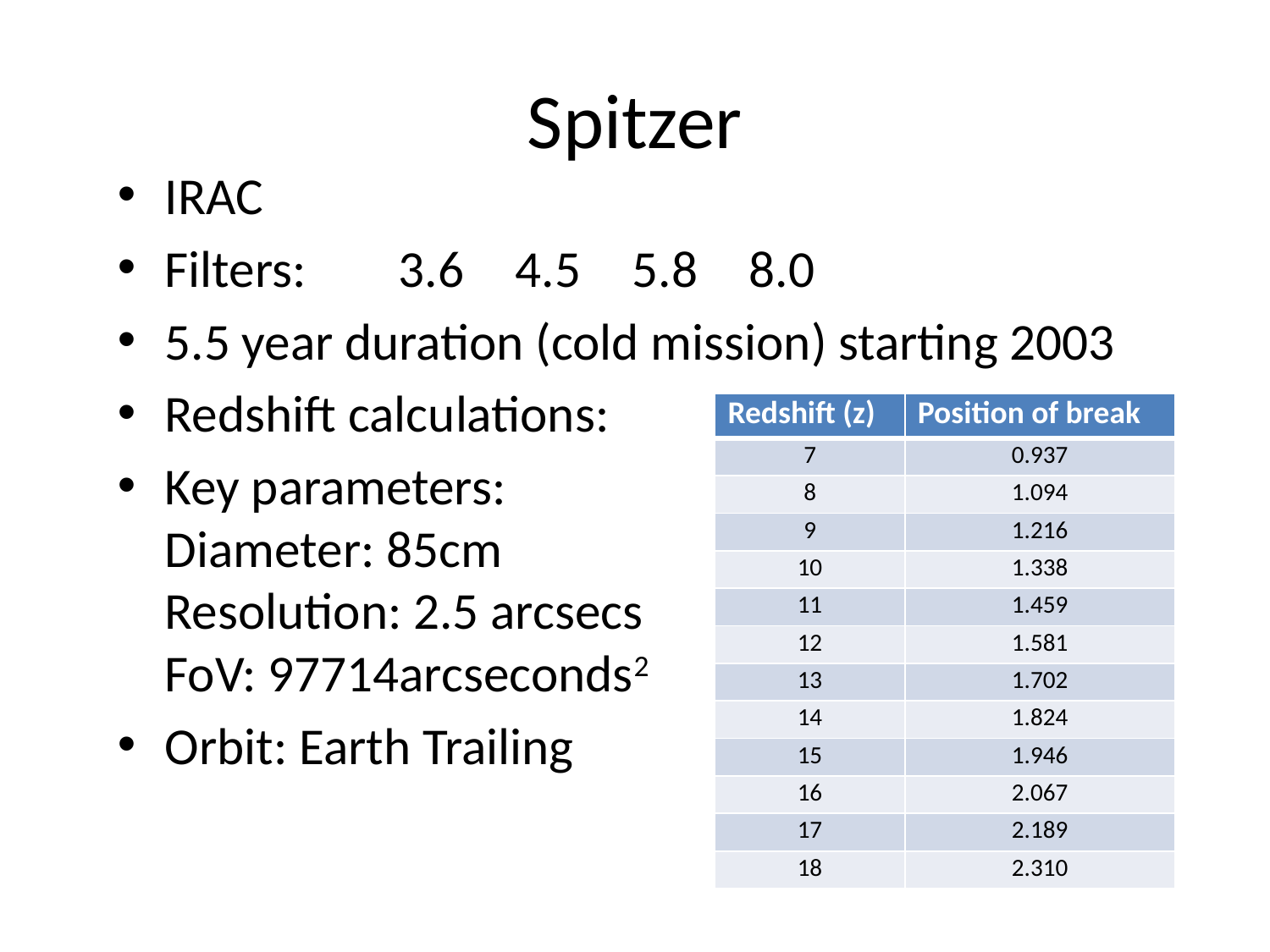

# Spitzer
IRAC
Filters: 	3.6 	4.5 	5.8	8.0
5.5 year duration (cold mission) starting 2003
Redshift calculations:
Key parameters:
Diameter: 85cm
Resolution: 2.5 arcsecs
FoV: 97714arcseconds2
Orbit: Earth Trailing
| Redshift (z) | Position of break |
| --- | --- |
| 7 | 0.937 |
| 8 | 1.094 |
| 9 | 1.216 |
| 10 | 1.338 |
| 11 | 1.459 |
| 12 | 1.581 |
| 13 | 1.702 |
| 14 | 1.824 |
| 15 | 1.946 |
| 16 | 2.067 |
| 17 | 2.189 |
| 18 | 2.310 |